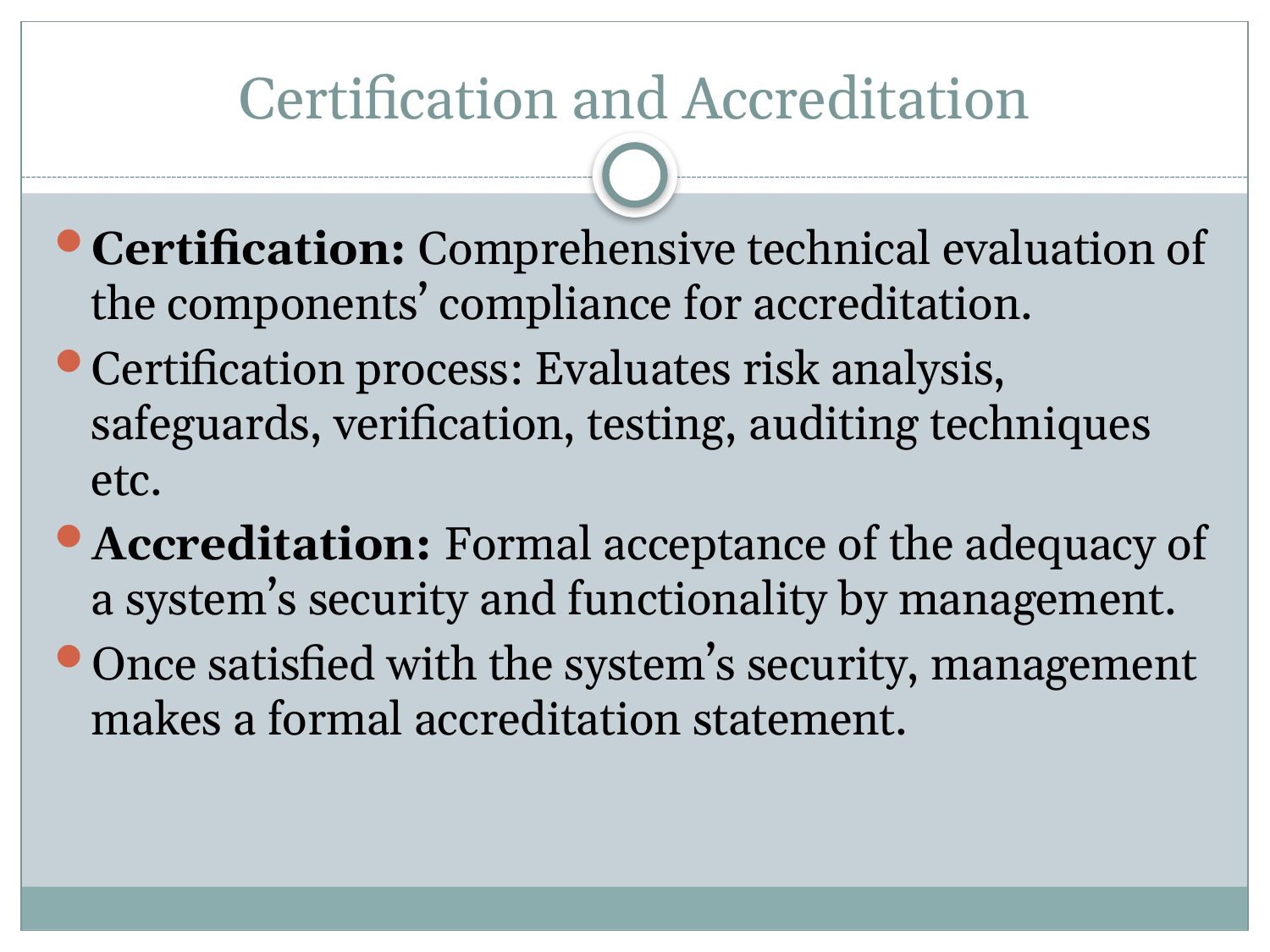

# Certification and Accreditation
Certification: Comprehensive technical evaluation of the components’ compliance for accreditation.
Certification process: Evaluates risk analysis, safeguards, verification, testing, auditing techniques etc.
Accreditation: Formal acceptance of the adequacy of a system’s security and functionality by management.
Once satisfied with the system’s security, management makes a formal accreditation statement.